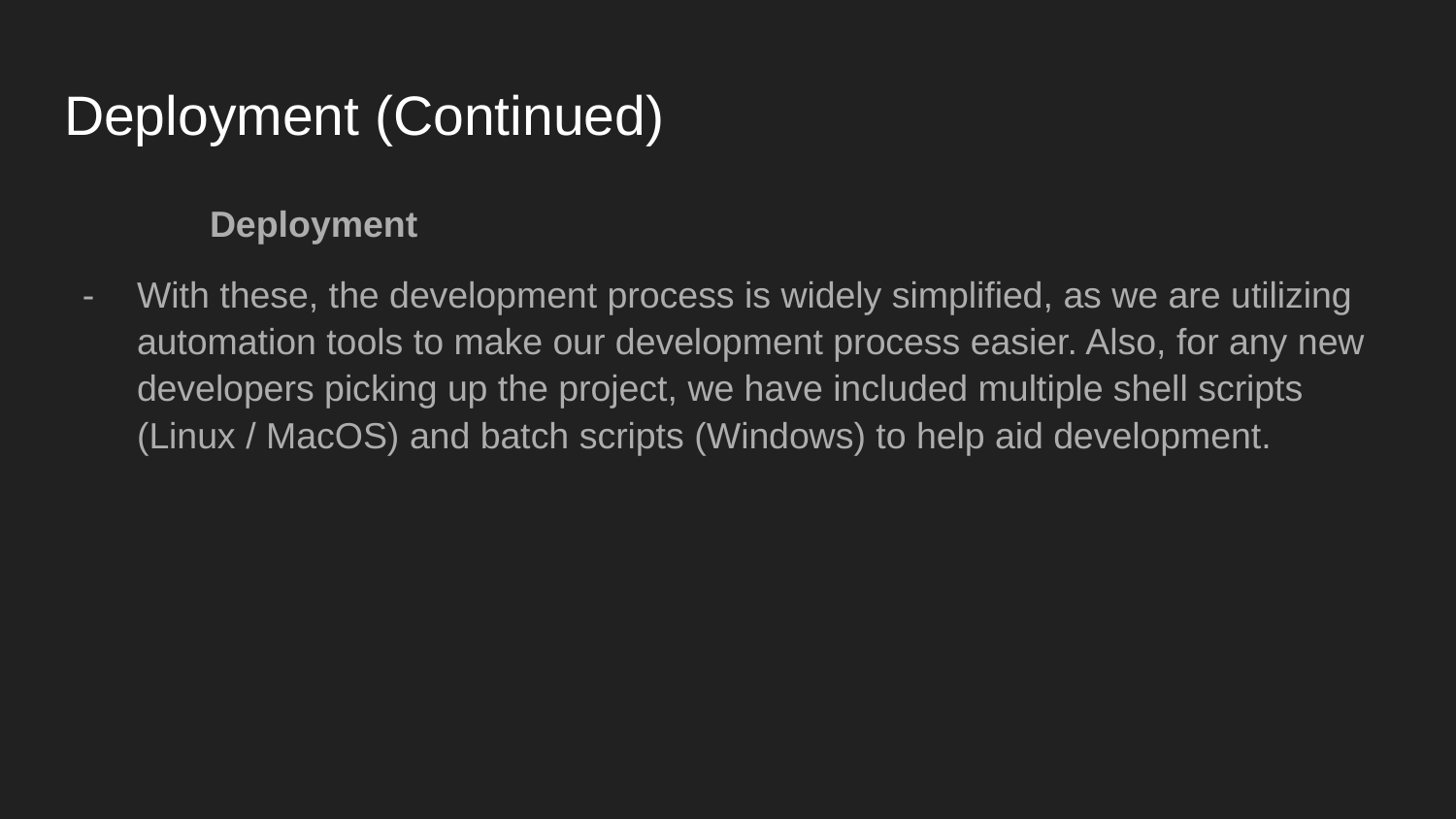

# Deployment (Continued)
	Deployment
With these, the development process is widely simplified, as we are utilizing automation tools to make our development process easier. Also, for any new developers picking up the project, we have included multiple shell scripts (Linux / MacOS) and batch scripts (Windows) to help aid development.